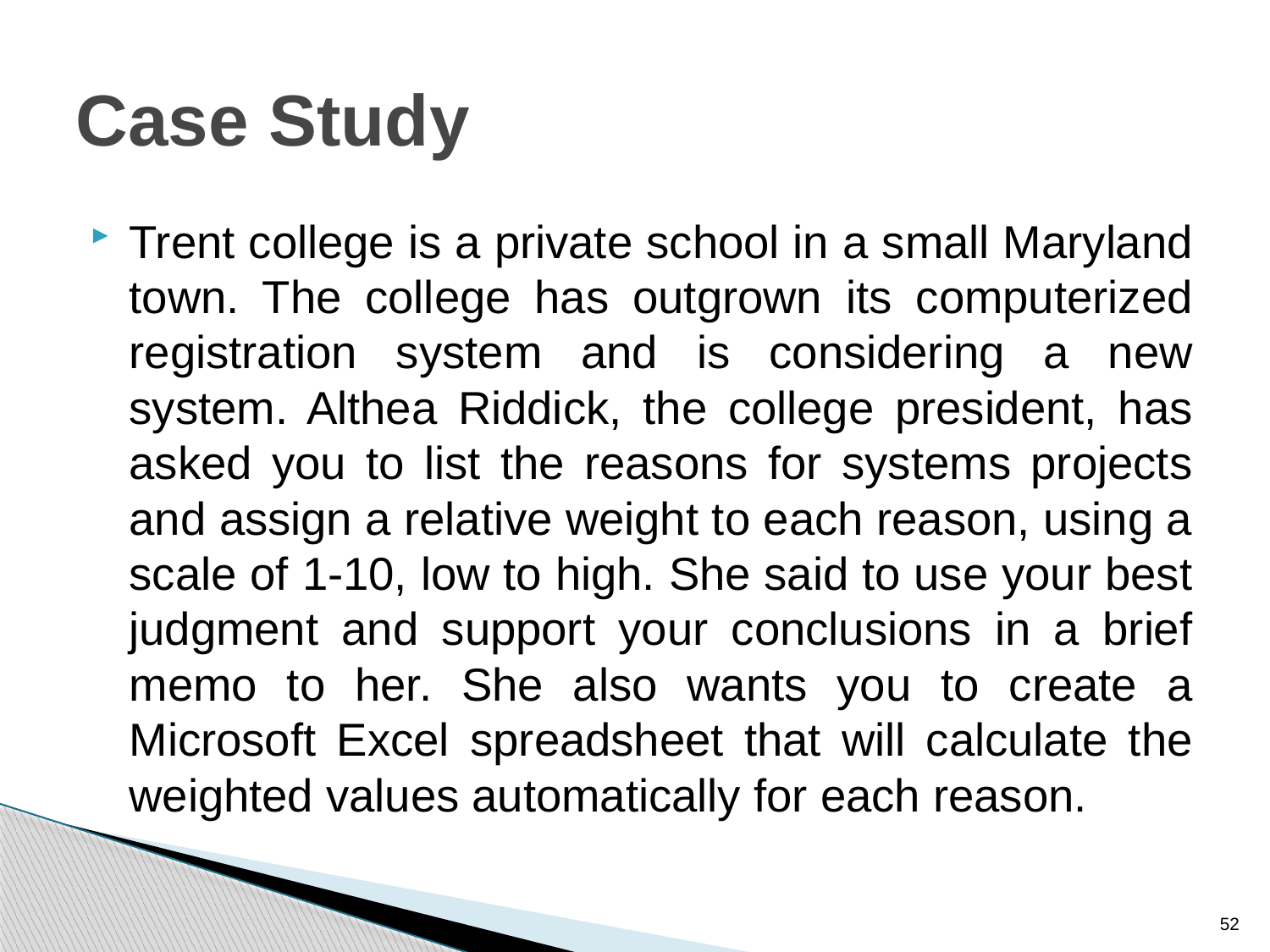

# Case Study
Trent college is a private school in a small Maryland town. The college has outgrown its computerized registration system and is considering a new system. Althea Riddick, the college president, has asked you to list the reasons for systems projects and assign a relative weight to each reason, using a scale of 1-10, low to high. She said to use your best judgment and support your conclusions in a brief memo to her. She also wants you to create a Microsoft Excel spreadsheet that will calculate the weighted values automatically for each reason.
52